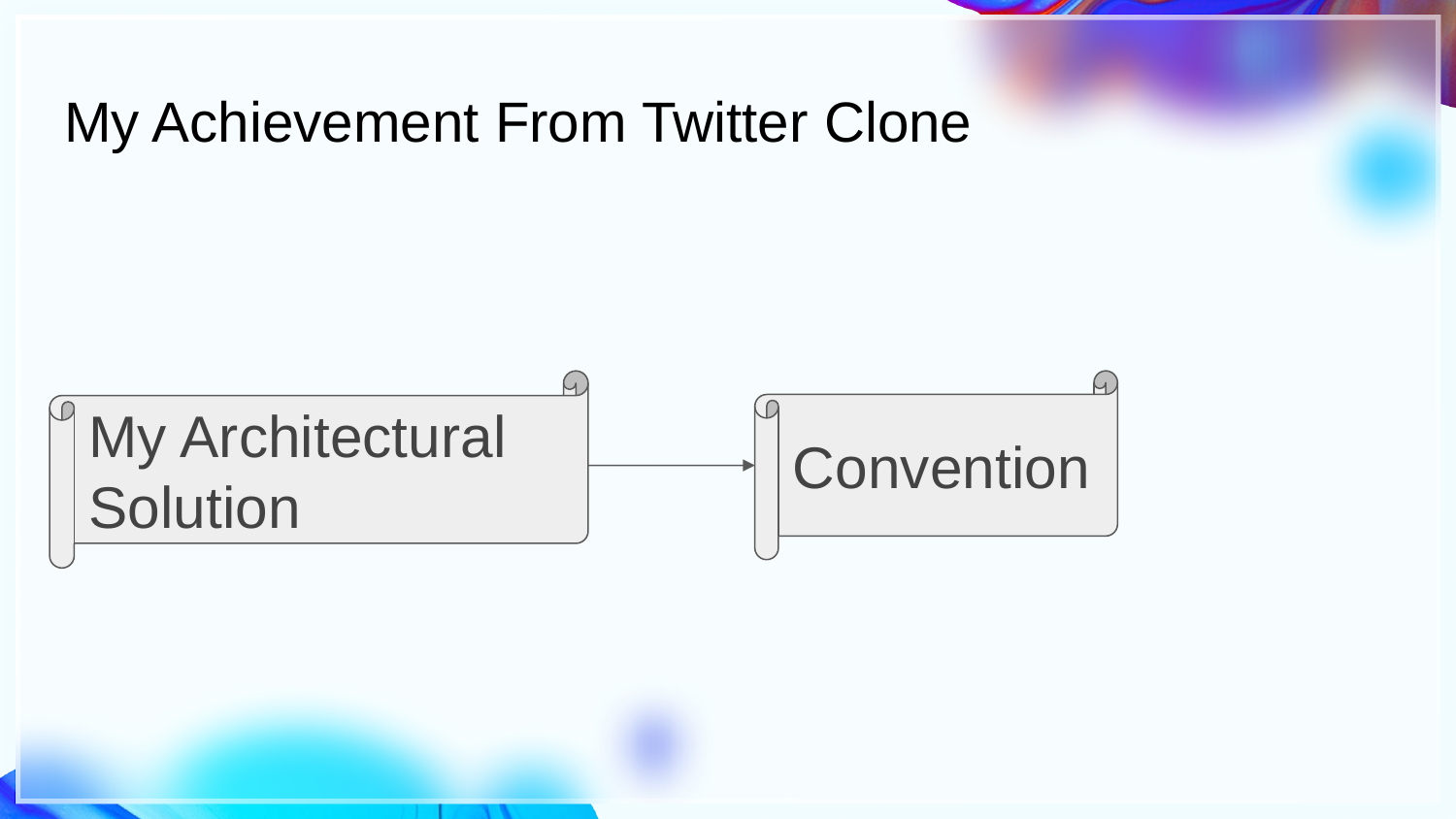

# My Achievement From Twitter Clone
My Architectural Solution
Convention